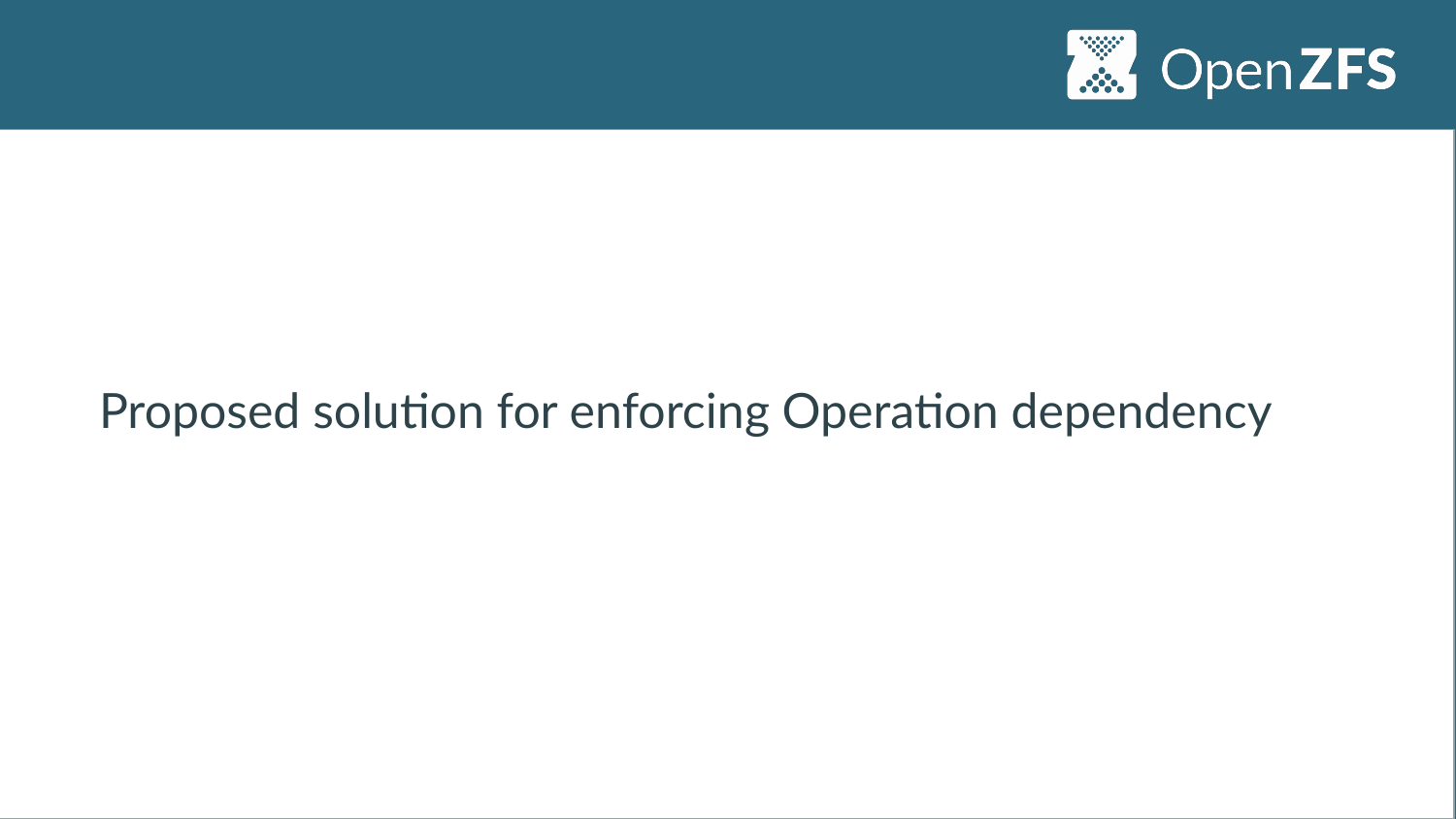

# Proposed solution for enforcing Operation dependency